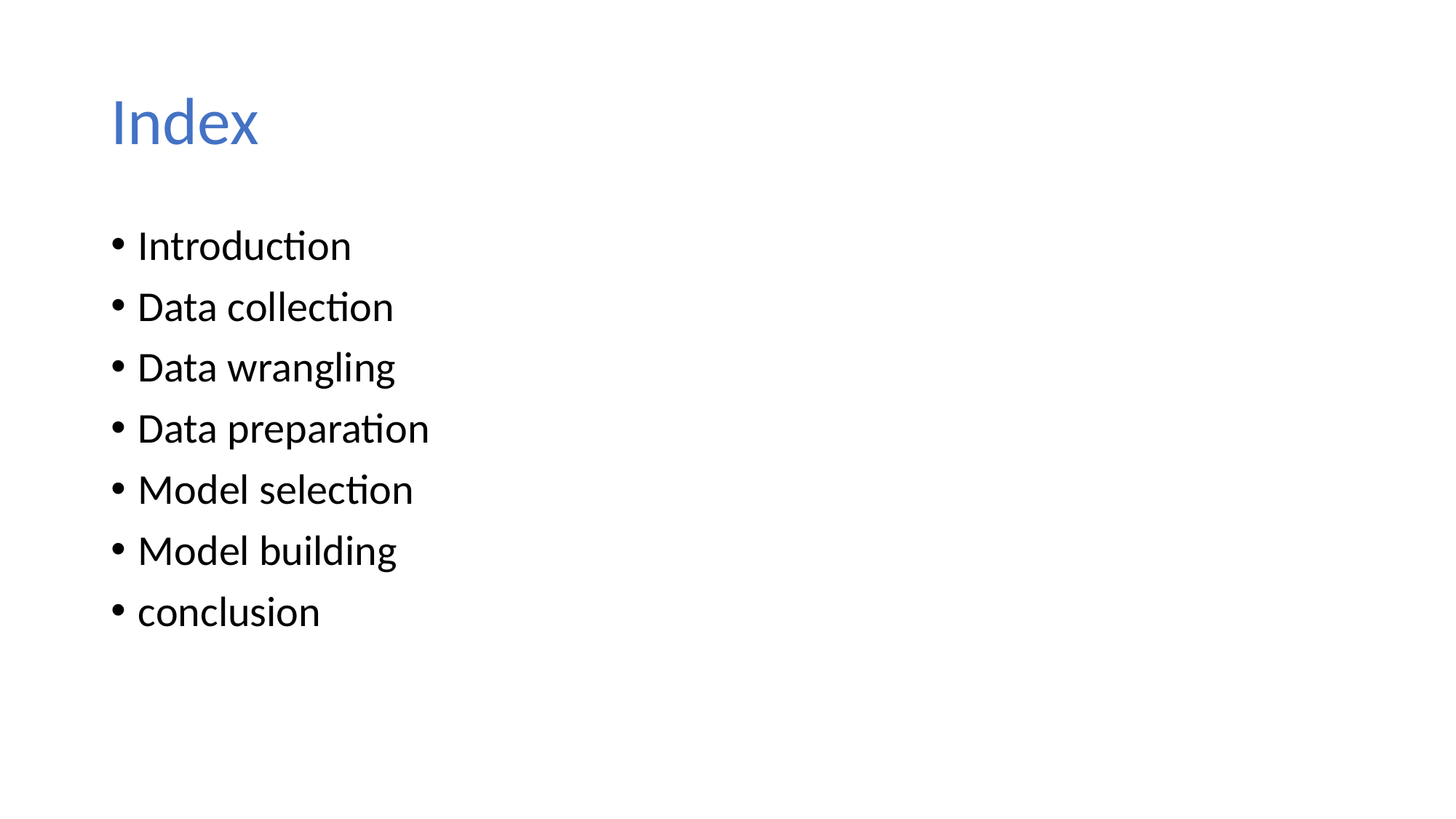

# Index
Introduction
Data collection
Data wrangling
Data preparation
Model selection
Model building
conclusion